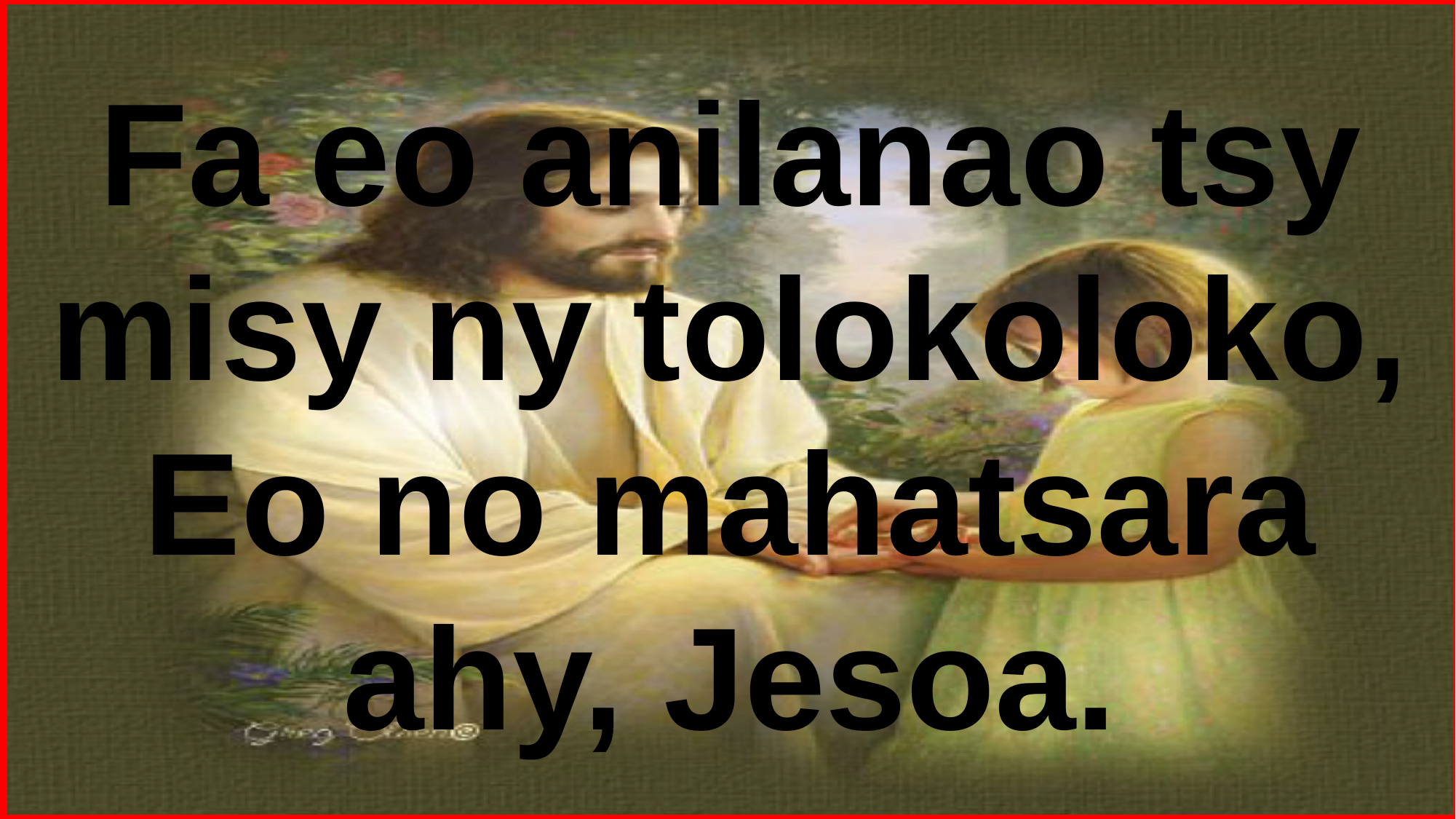

# Fa eo anilanao tsy misy ny tolokoloko, Eo no mahatsara ahy, Jesoa.